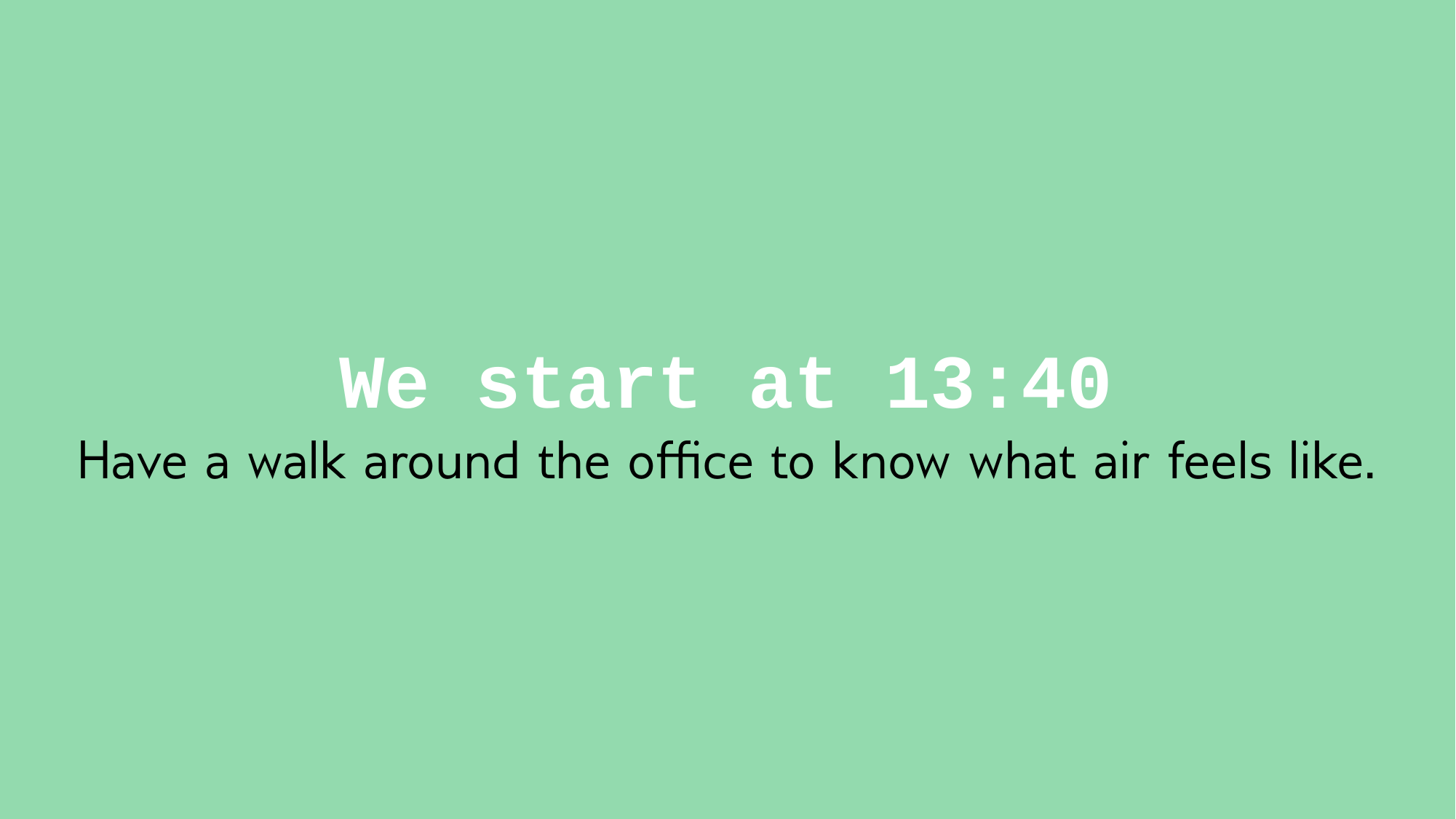

We start at 13:40
Have a walk around the office to know what air feels like.